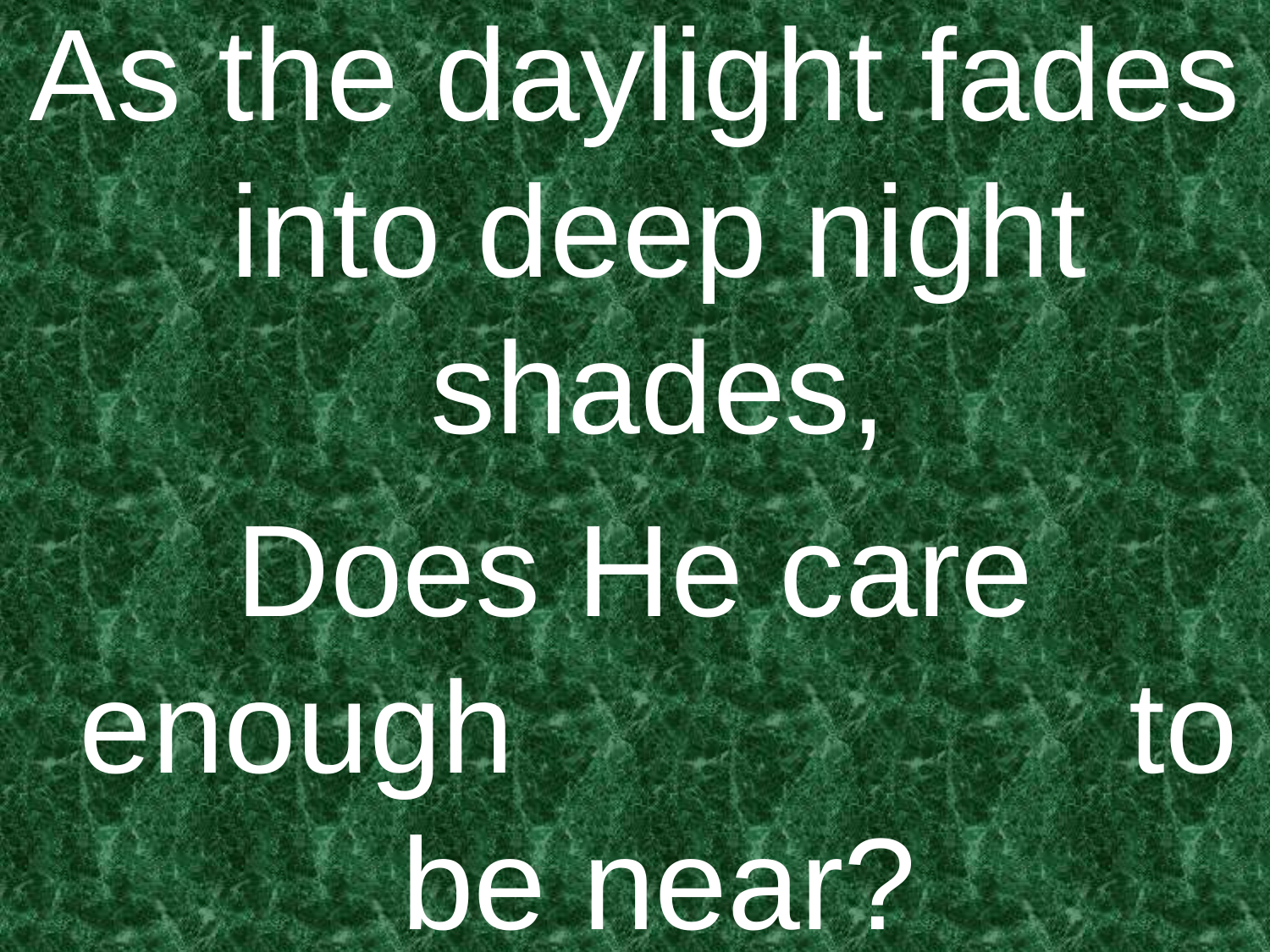

As the daylight fades into deep night shades,
Does He care enough                 to be near?